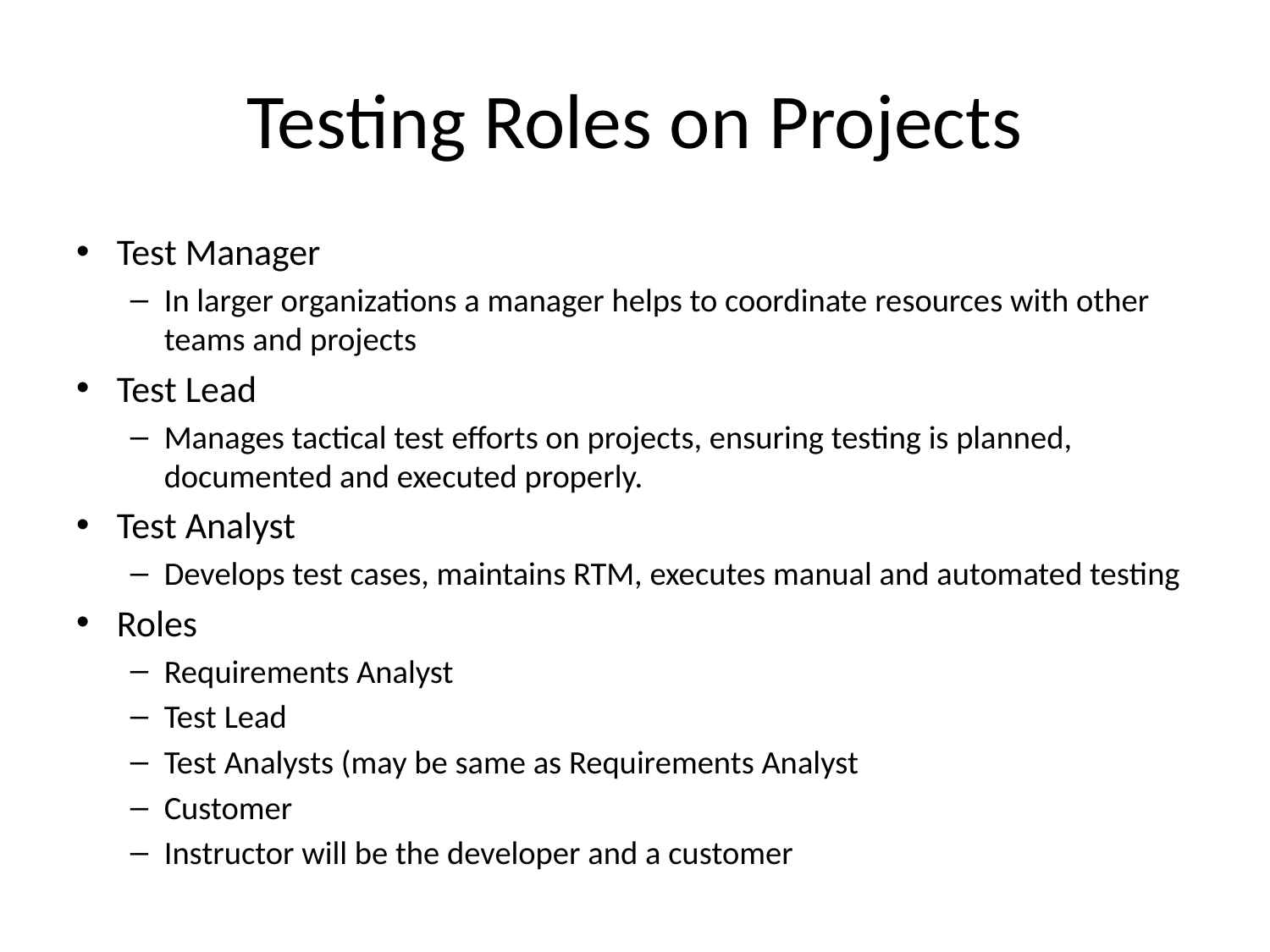

# Testing Roles on Projects
Test Manager
In larger organizations a manager helps to coordinate resources with other teams and projects
Test Lead
Manages tactical test efforts on projects, ensuring testing is planned, documented and executed properly.
Test Analyst
Develops test cases, maintains RTM, executes manual and automated testing
Roles
Requirements Analyst
Test Lead
Test Analysts (may be same as Requirements Analyst
Customer
Instructor will be the developer and a customer